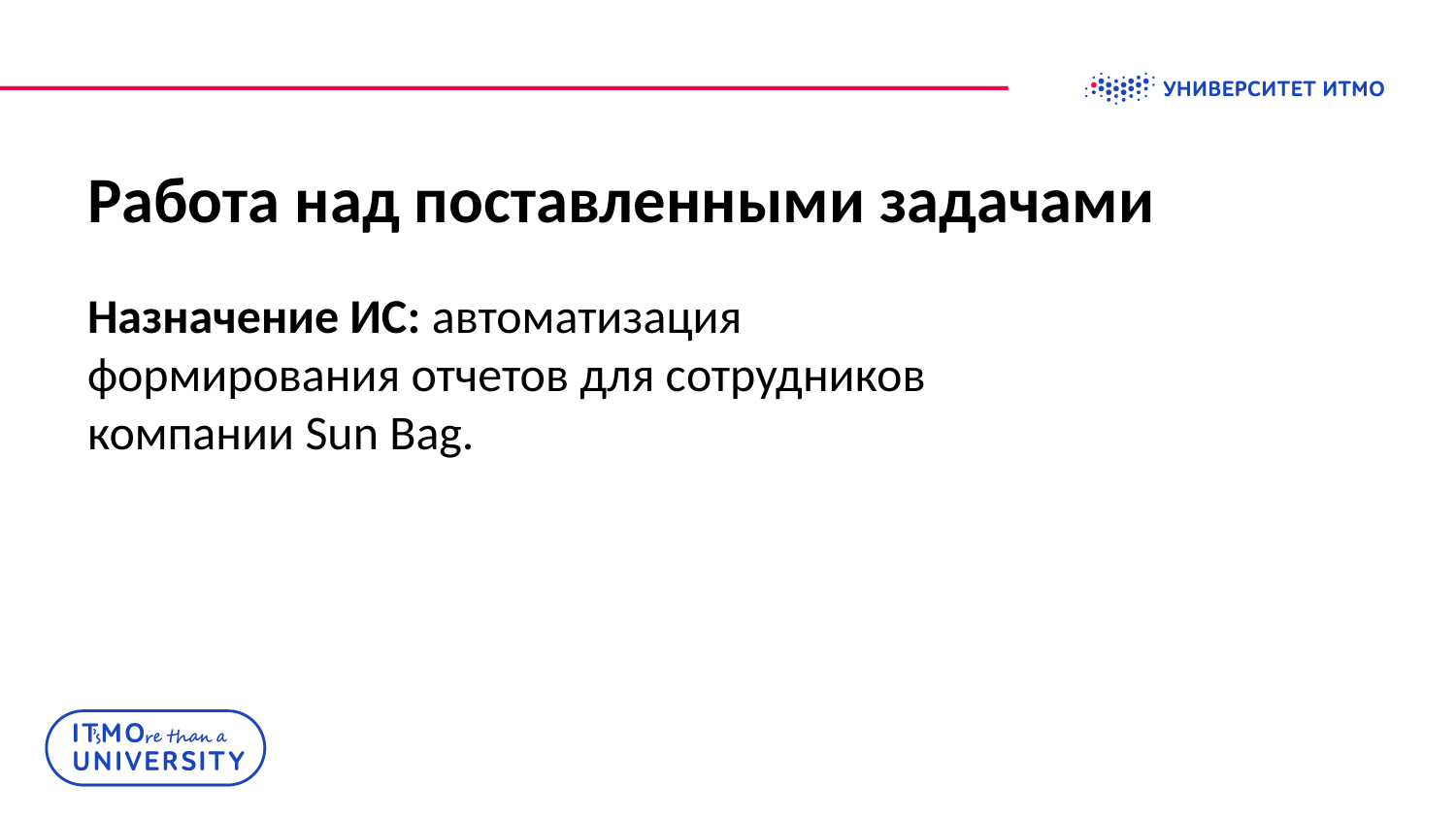

# Работа над поставленными задачами
Назначение ИС: автоматизация формирования отчетов для сотрудников компании Sun Bag.